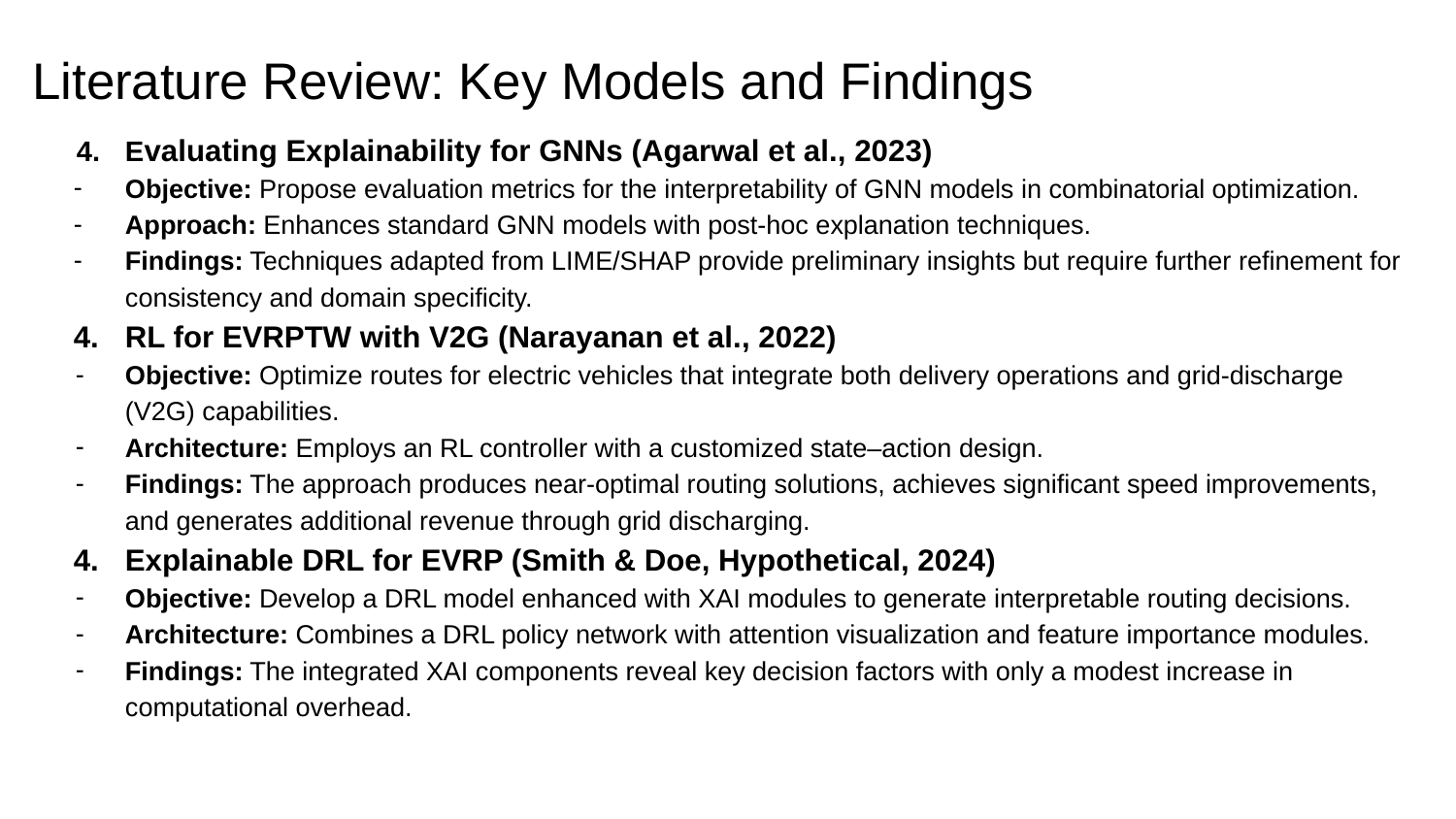

# Literature Review: Key Models and Findings
Evaluating Explainability for GNNs (Agarwal et al., 2023)
Objective: Propose evaluation metrics for the interpretability of GNN models in combinatorial optimization.
Approach: Enhances standard GNN models with post-hoc explanation techniques.
Findings: Techniques adapted from LIME/SHAP provide preliminary insights but require further refinement for consistency and domain specificity.
RL for EVRPTW with V2G (Narayanan et al., 2022)
Objective: Optimize routes for electric vehicles that integrate both delivery operations and grid-discharge (V2G) capabilities.
Architecture: Employs an RL controller with a customized state–action design.
Findings: The approach produces near-optimal routing solutions, achieves significant speed improvements, and generates additional revenue through grid discharging.
Explainable DRL for EVRP (Smith & Doe, Hypothetical, 2024)
Objective: Develop a DRL model enhanced with XAI modules to generate interpretable routing decisions.
Architecture: Combines a DRL policy network with attention visualization and feature importance modules.
Findings: The integrated XAI components reveal key decision factors with only a modest increase in computational overhead.